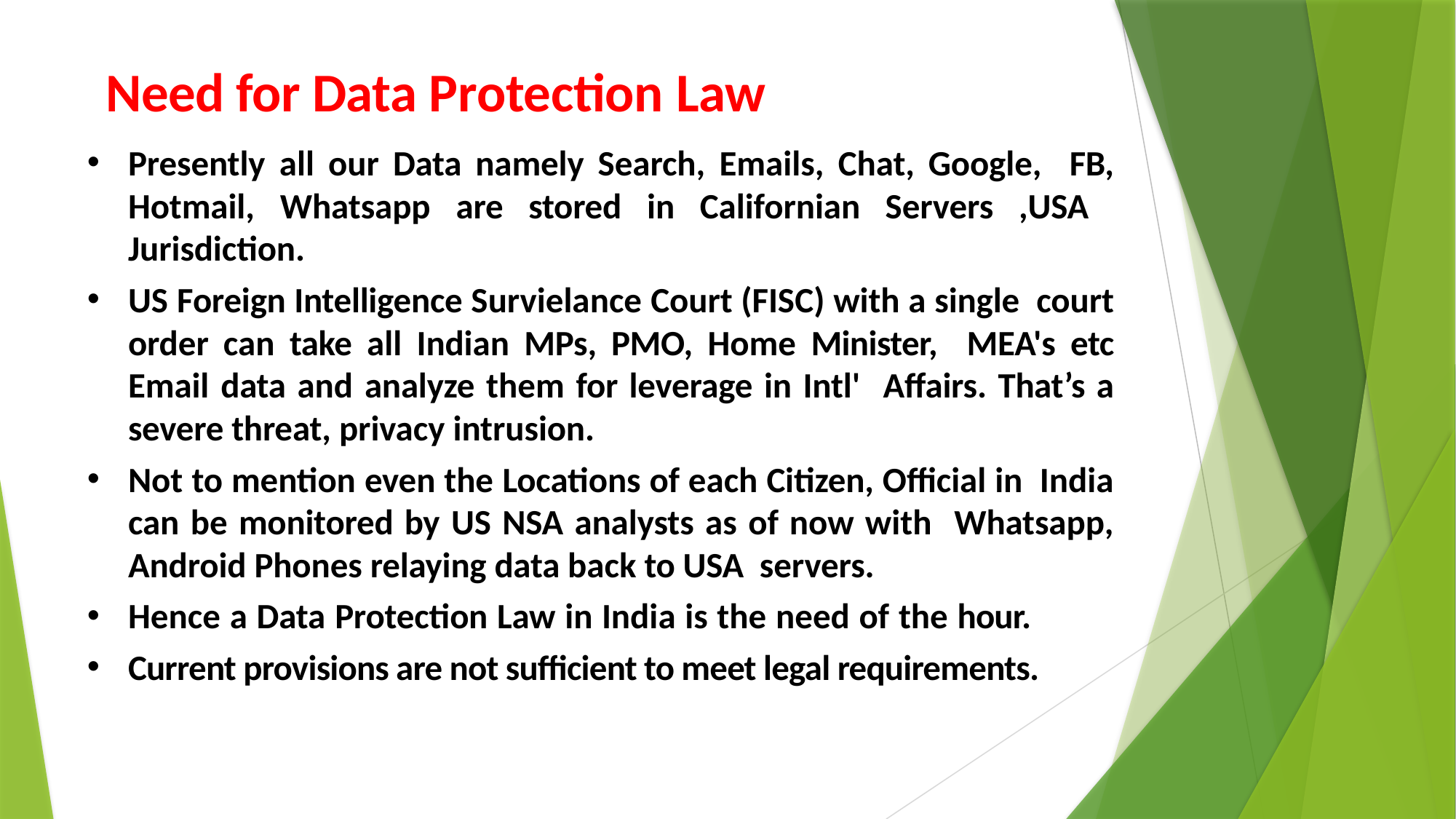

# Need for Data Protection Law
Presently all our Data namely Search, Emails, Chat, Google,  FB, Hotmail, Whatsapp are stored in Californian Servers ,USA  Jurisdiction.
US Foreign Intelligence Survielance Court (FISC) with a single  court order can take all Indian MPs, PMO, Home Minister,  MEA's etc Email data and analyze them for leverage in Intl'  Affairs. That’s a severe threat, privacy intrusion.
Not to mention even the Locations of each Citizen, Official in  India can be monitored by US NSA analysts as of now with  Whatsapp, Android Phones relaying data back to USA  servers.
Hence a Data Protection Law in India is the need of the hour.
Current provisions are not sufficient to meet legal requirements.